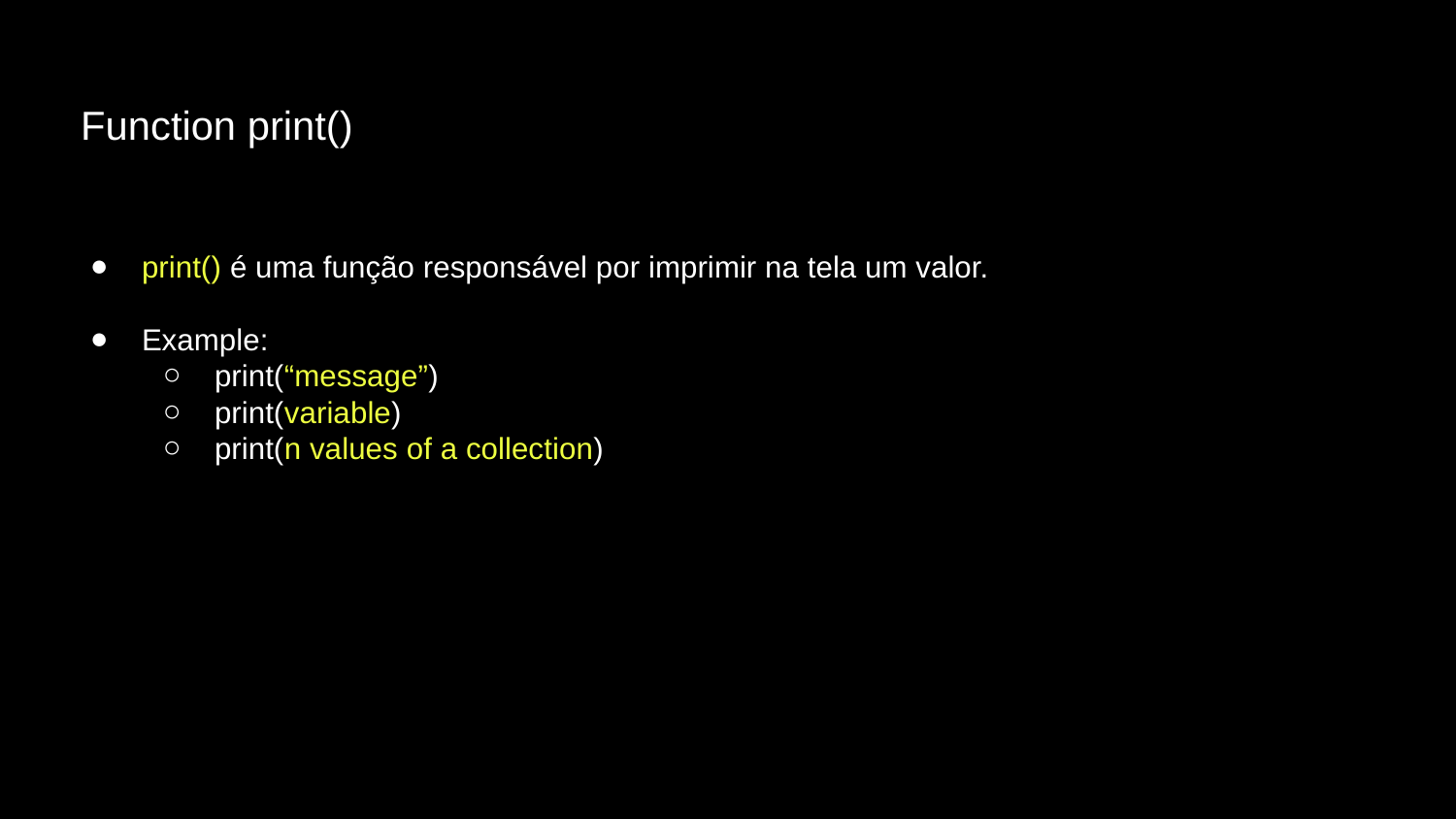

Function print()
print() é uma função responsável por imprimir na tela um valor.

Example:
print(“message”)
print(variable)
print(n values ​​of a collection)